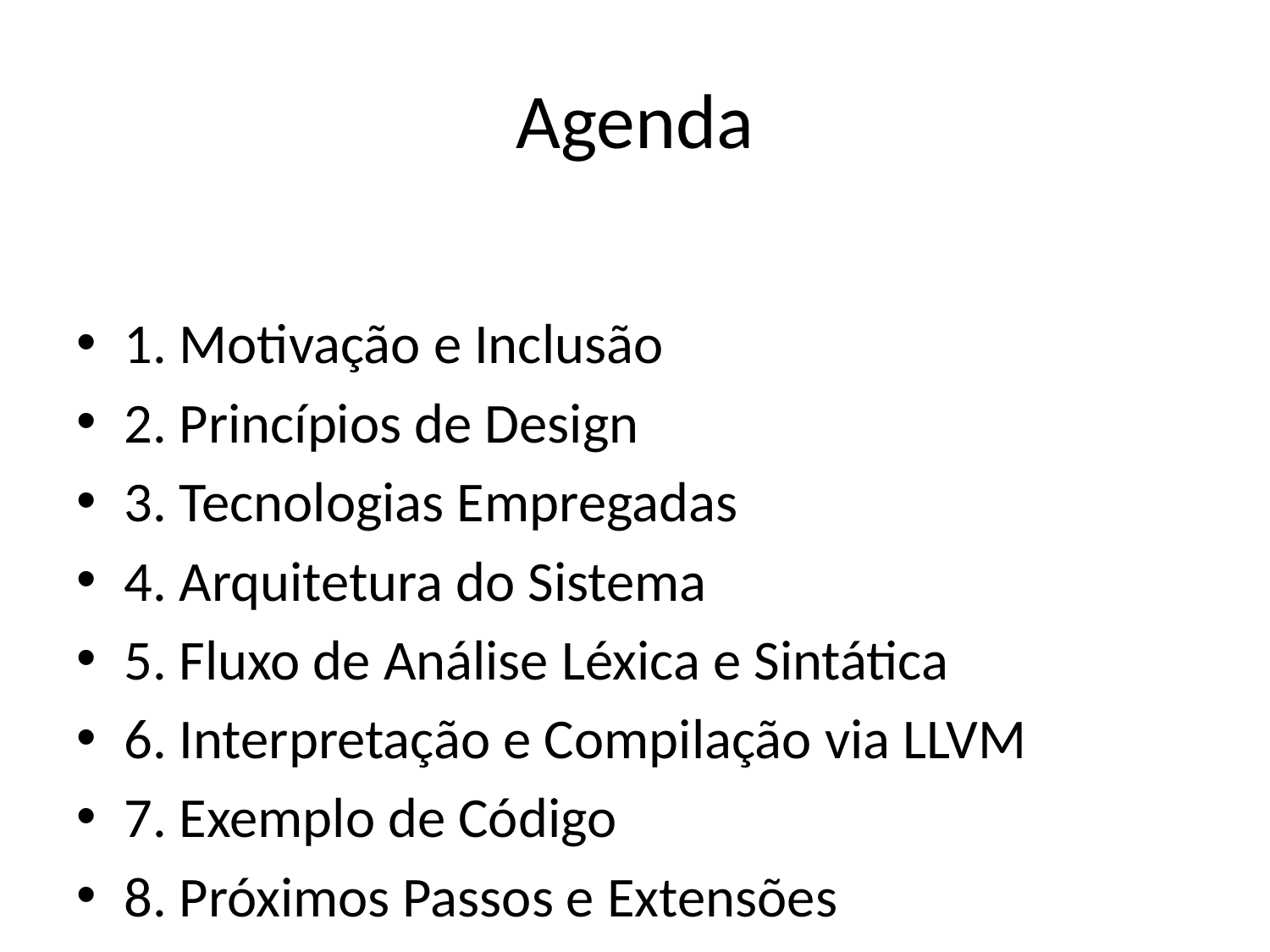

# Agenda

1. Motivação e Inclusão
2. Princípios de Design
3. Tecnologias Empregadas
4. Arquitetura do Sistema
5. Fluxo de Análise Léxica e Sintática
6. Interpretação e Compilação via LLVM
7. Exemplo de Código
8. Próximos Passos e Extensões